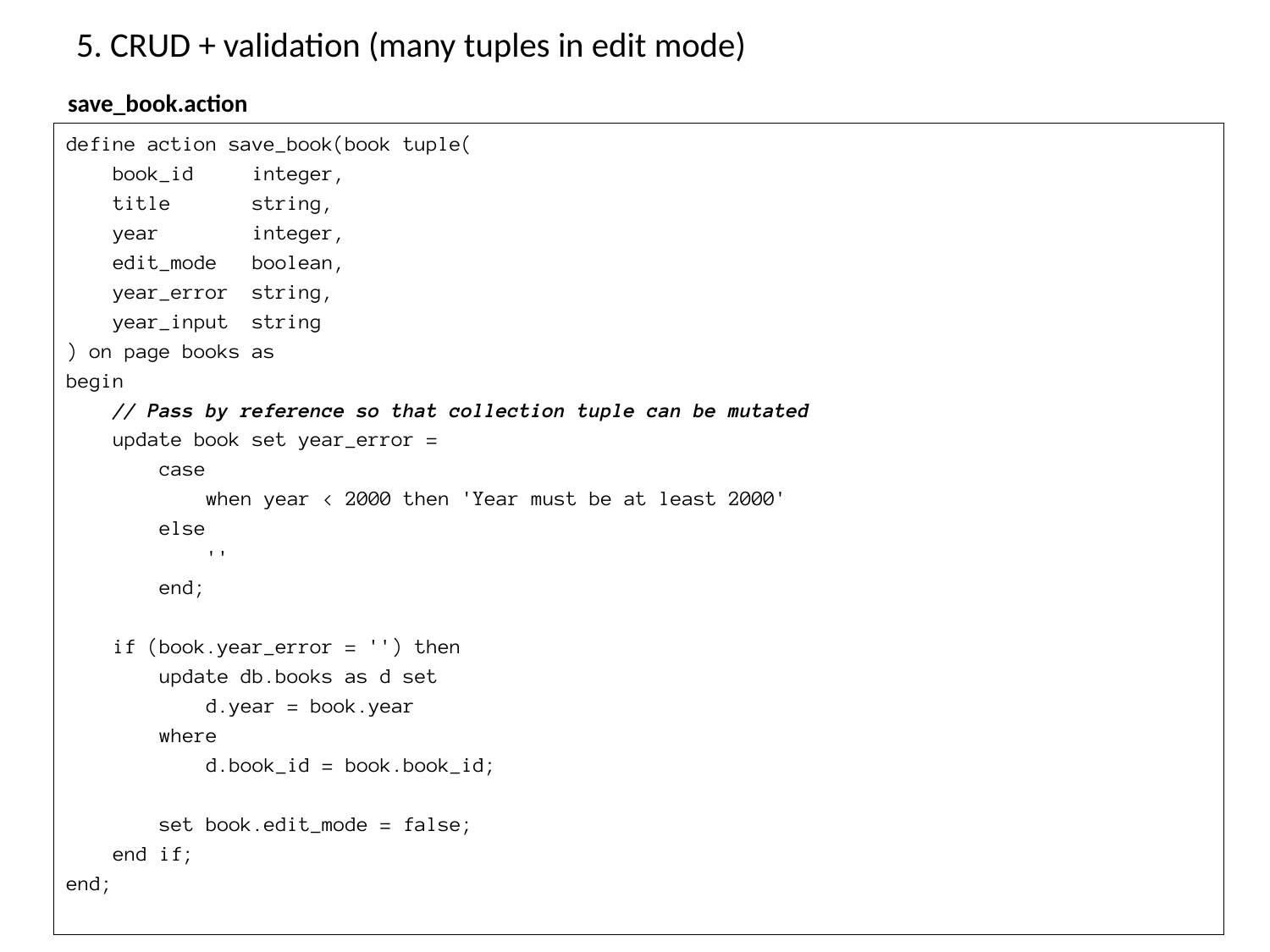

# 5. CRUD + validation (many tuples in edit mode)
save_book.action
define action save_book(book tuple(
    book_id     integer,
    title       string,
    year        integer,
    edit_mode   boolean,
    year_error  string,
    year_input  string
) on page books as
begin
    // Pass by reference so that collection tuple can be mutated
    update book set year_error =
        case
            when year < 2000 then 'Year must be at least 2000'
        else
            ''
        end;

    if (book.year_error = '') then
        update db.books as d set
            d.year = book.year
        where
            d.book_id = book.book_id;

        set book.edit_mode = false;
    end if;
end;